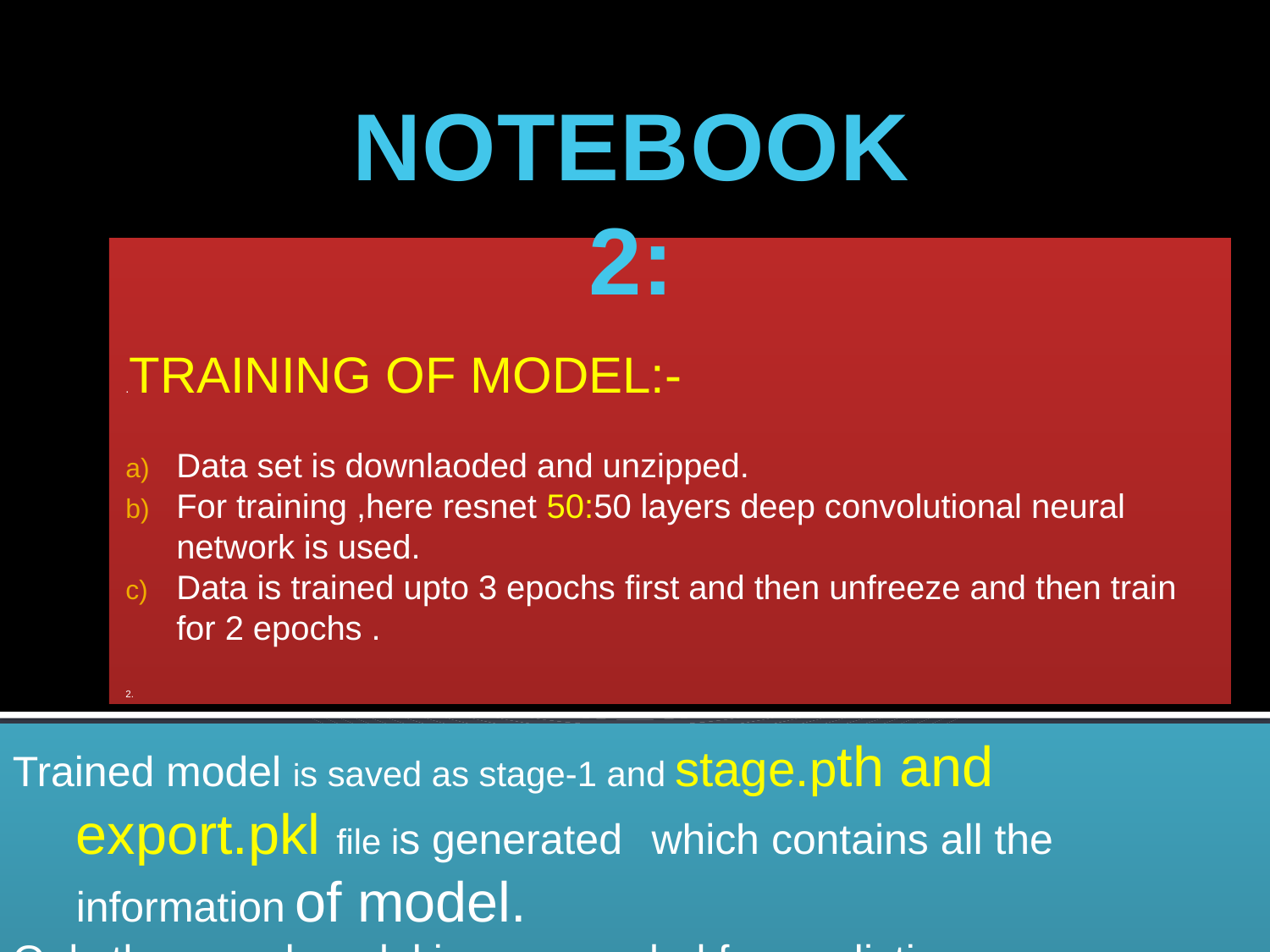

NOTEBOOK 2:

.TRAINING OF MODEL:-

Data set is downlaoded and unzipped.
For training ,here resnet 50:50 layers deep convolutional neural network is used.
Data is trained upto 3 epochs first and then unfreeze and then train for 2 epochs .

2.

Trained model is saved as stage-1 and stage.pth and  export.pkl file is generated   which contains all the information of model.
Only the saved model is now needed for prediction